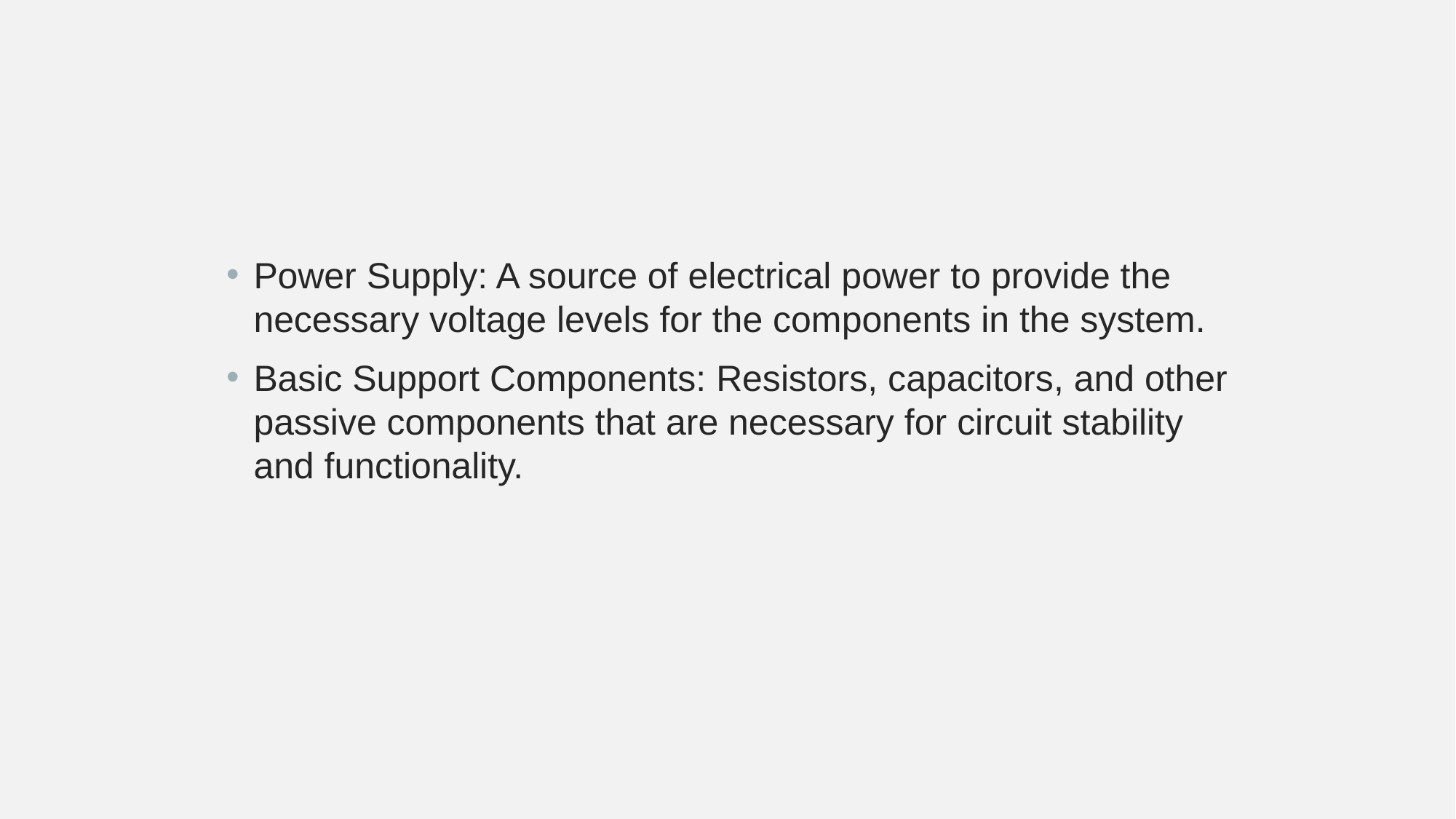

Power Supply: A source of electrical power to provide the necessary voltage levels for the components in the system.
Basic Support Components: Resistors, capacitors, and other passive components that are necessary for circuit stability and functionality.